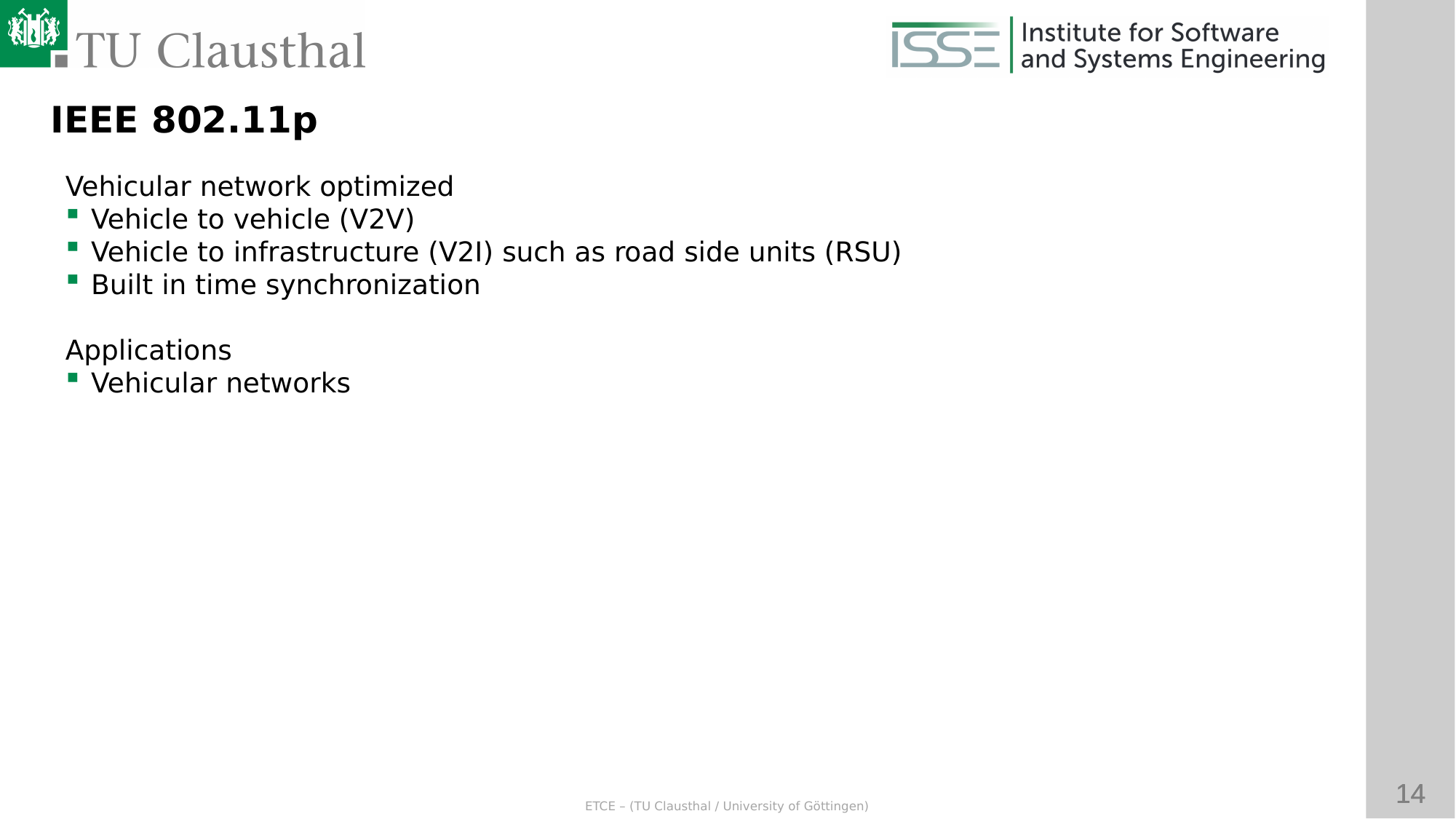

IEEE 802.11p
Vehicular network optimized
Vehicle to vehicle (V2V)
Vehicle to infrastructure (V2I) such as road side units (RSU)
Built in time synchronization

Applications
Vehicular networks